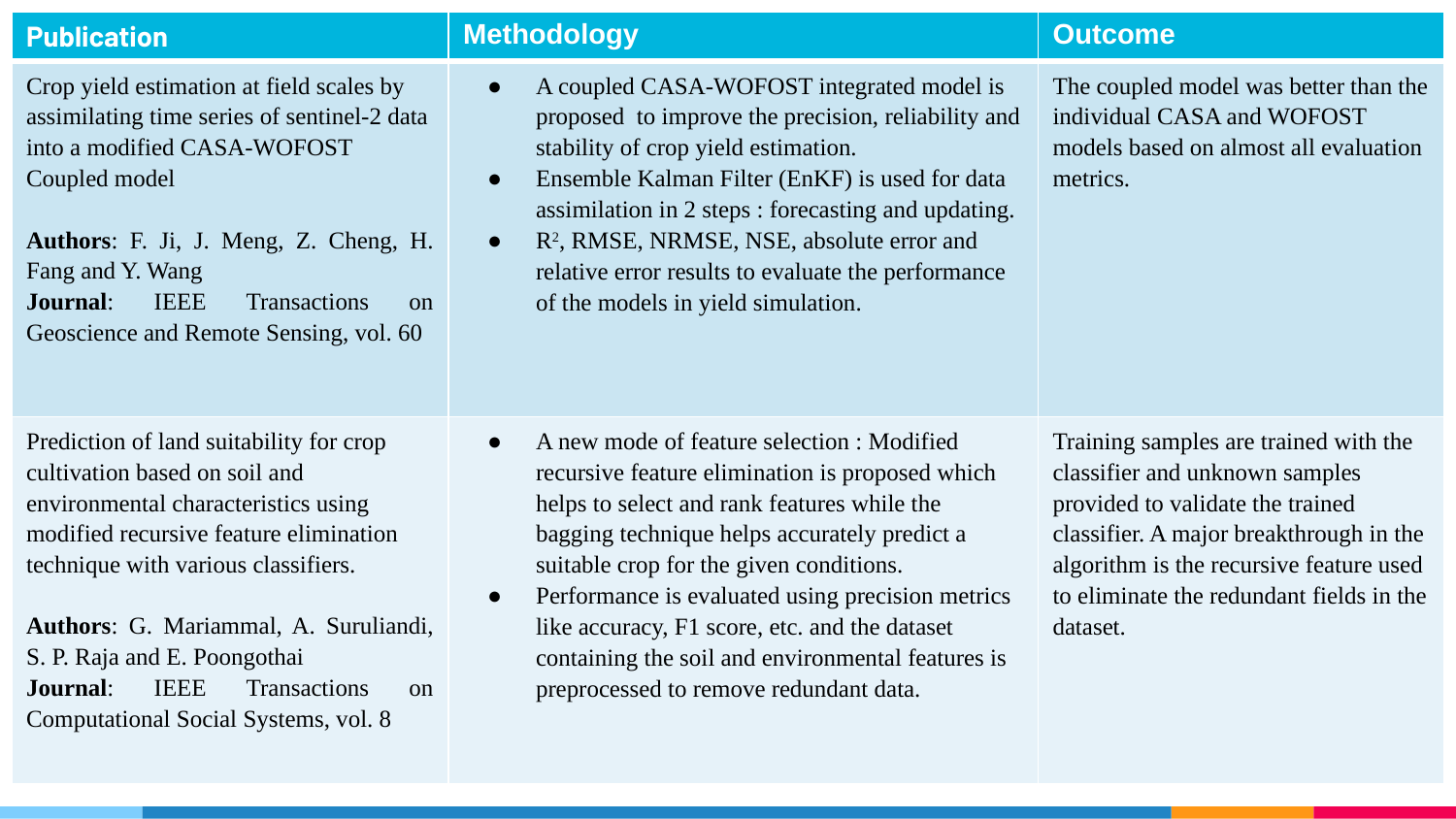

| Publication | Methodology | Outcome |
| --- | --- | --- |
| Crop yield estimation at field scales by assimilating time series of sentinel-2 data into a modified CASA-WOFOST Coupled model Authors: F. Ji, J. Meng, Z. Cheng, H. Fang and Y. Wang Journal: IEEE Transactions on Geoscience and Remote Sensing, vol. 60 | A coupled CASA-WOFOST integrated model is proposed to improve the precision, reliability and stability of crop yield estimation. Ensemble Kalman Filter (EnKF) is used for data assimilation in 2 steps : forecasting and updating. R2, RMSE, NRMSE, NSE, absolute error and relative error results to evaluate the performance of the models in yield simulation. | The coupled model was better than the individual CASA and WOFOST models based on almost all evaluation metrics. |
| Prediction of land suitability for crop cultivation based on soil and environmental characteristics using modified recursive feature elimination technique with various classifiers. Authors: G. Mariammal, A. Suruliandi, S. P. Raja and E. Poongothai Journal: IEEE Transactions on Computational Social Systems, vol. 8 | A new mode of feature selection : Modified recursive feature elimination is proposed which helps to select and rank features while the bagging technique helps accurately predict a suitable crop for the given conditions. Performance is evaluated using precision metrics like accuracy, F1 score, etc. and the dataset containing the soil and environmental features is preprocessed to remove redundant data. | Training samples are trained with the classifier and unknown samples provided to validate the trained classifier. A major breakthrough in the algorithm is the recursive feature used to eliminate the redundant fields in the dataset. |
8